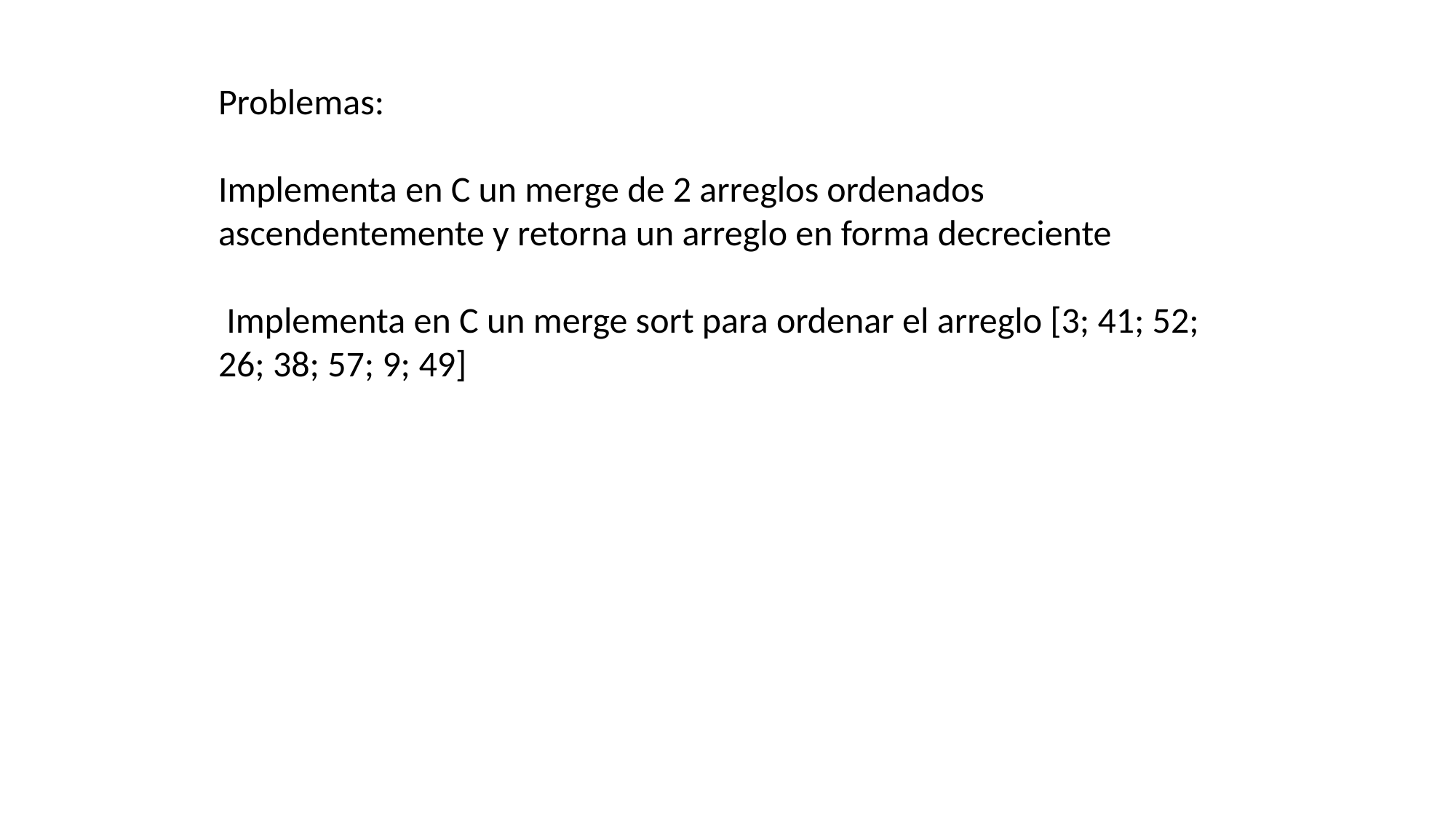

Problemas:

Implementa en C un merge de 2 arreglos ordenados ascendentemente y retorna un arreglo en forma decreciente

 Implementa en C un merge sort para ordenar el arreglo [3; 41; 52; 26; 38; 57; 9; 49]
#